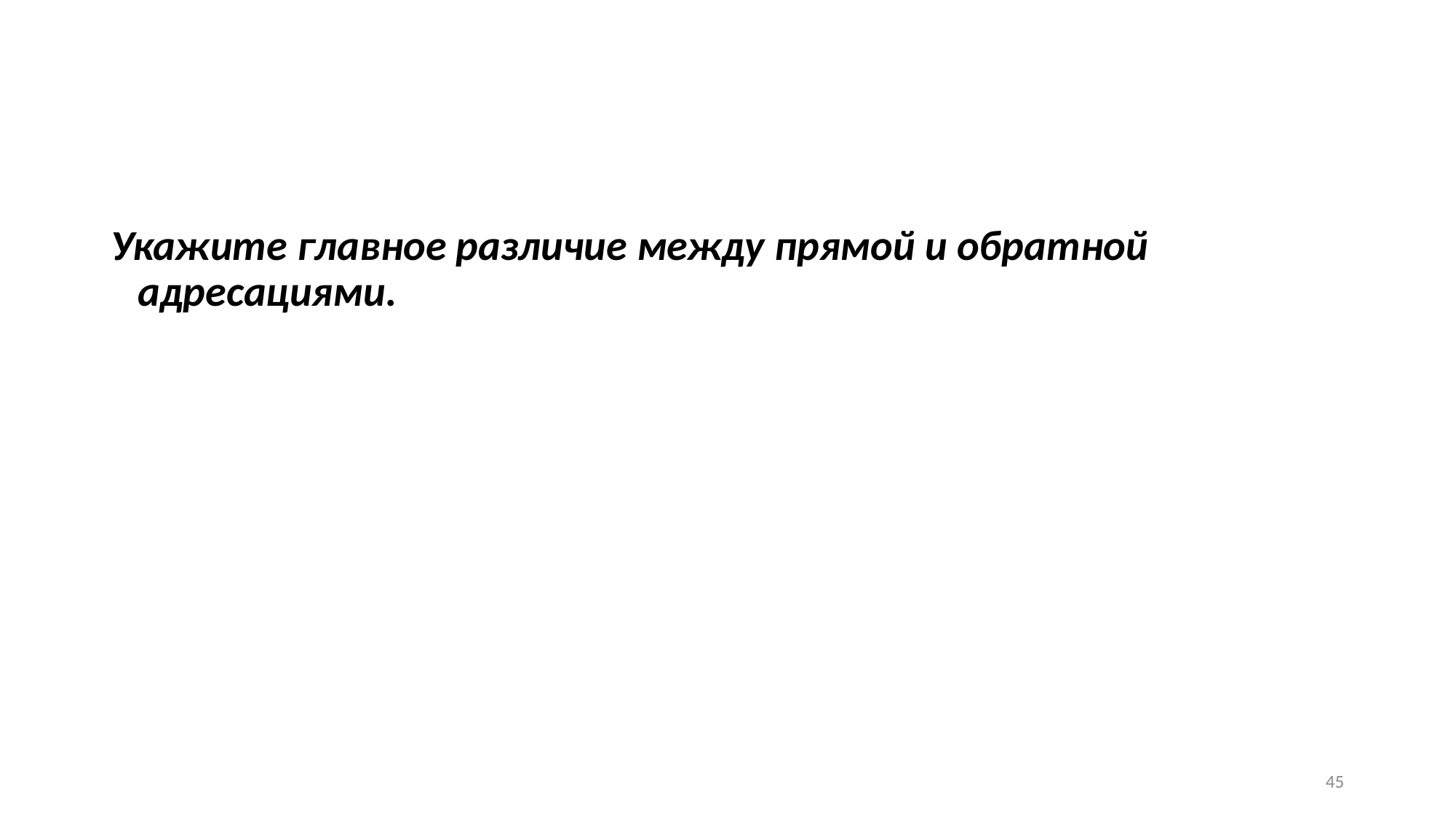

Укажите главное различие между прямой и обратной адресациями.
45